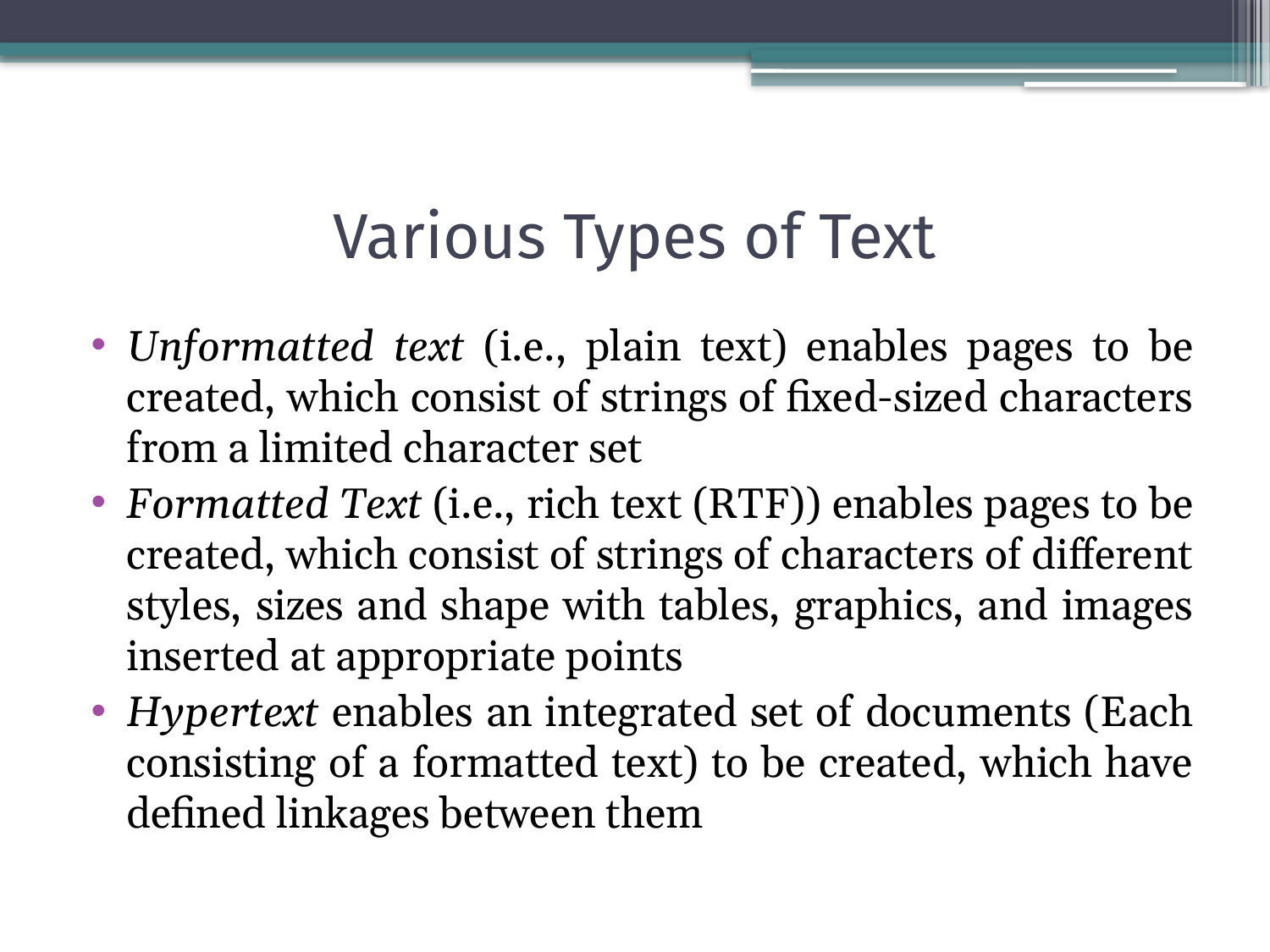

# Various Types of Text
Unformatted text (i.e., plain text) enables pages to be created, which consist of strings of fixed-sized characters from a limited character set
Formatted Text (i.e., rich text (RTF)) enables pages to be created, which consist of strings of characters of different styles, sizes and shape with tables, graphics, and images inserted at appropriate points
Hypertext enables an integrated set of documents (Each consisting of a formatted text) to be created, which have defined linkages between them